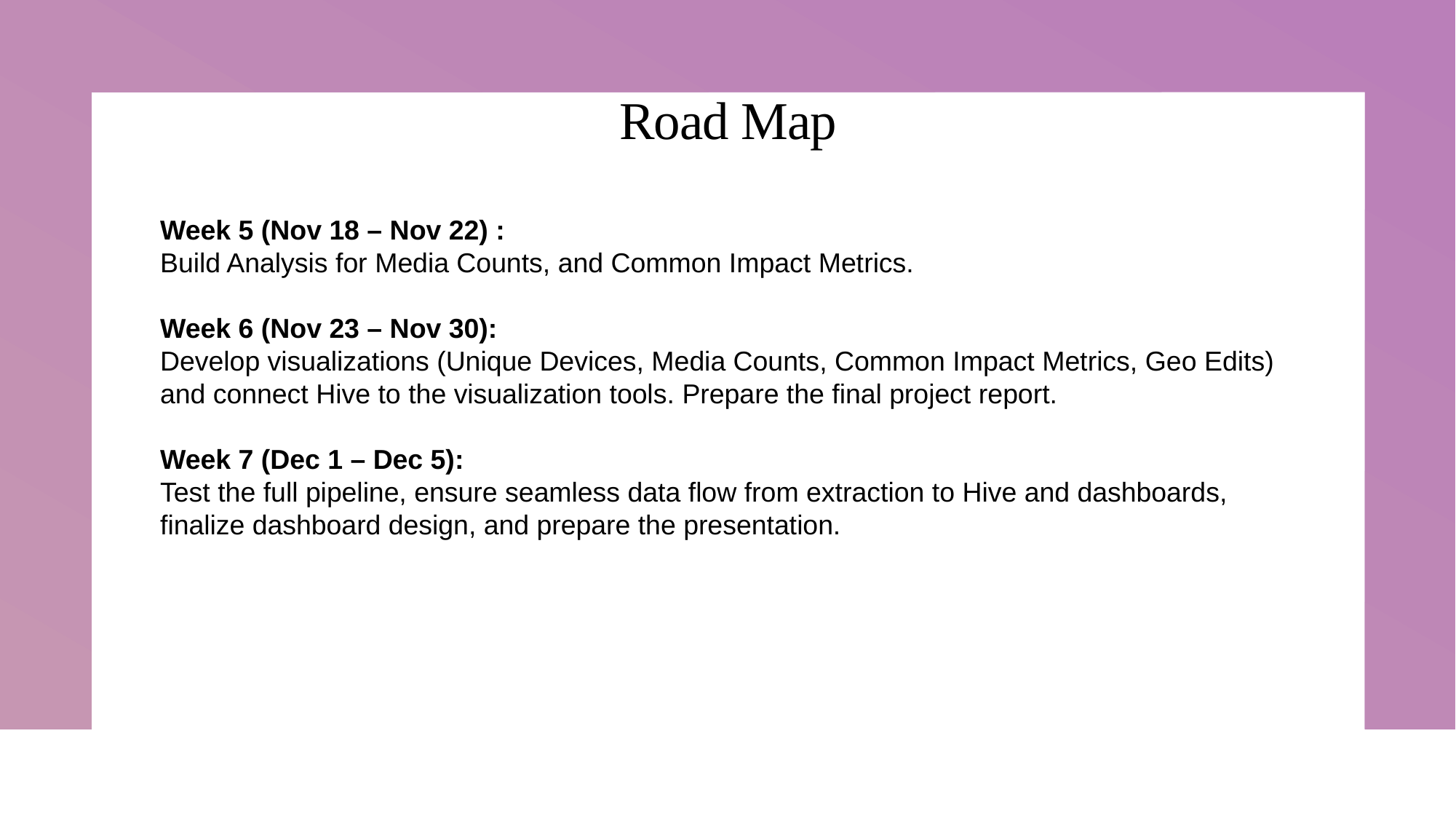

# Road Map
Week 5 (Nov 18 – Nov 22) :
Build Analysis for Media Counts, and Common Impact Metrics.

Week 6 (Nov 23 – Nov 30):
Develop visualizations (Unique Devices, Media Counts, Common Impact Metrics, Geo Edits) and connect Hive to the visualization tools. Prepare the final project report.

Week 7 (Dec 1 – Dec 5):
Test the full pipeline, ensure seamless data flow from extraction to Hive and dashboards, finalize dashboard design, and prepare the presentation.